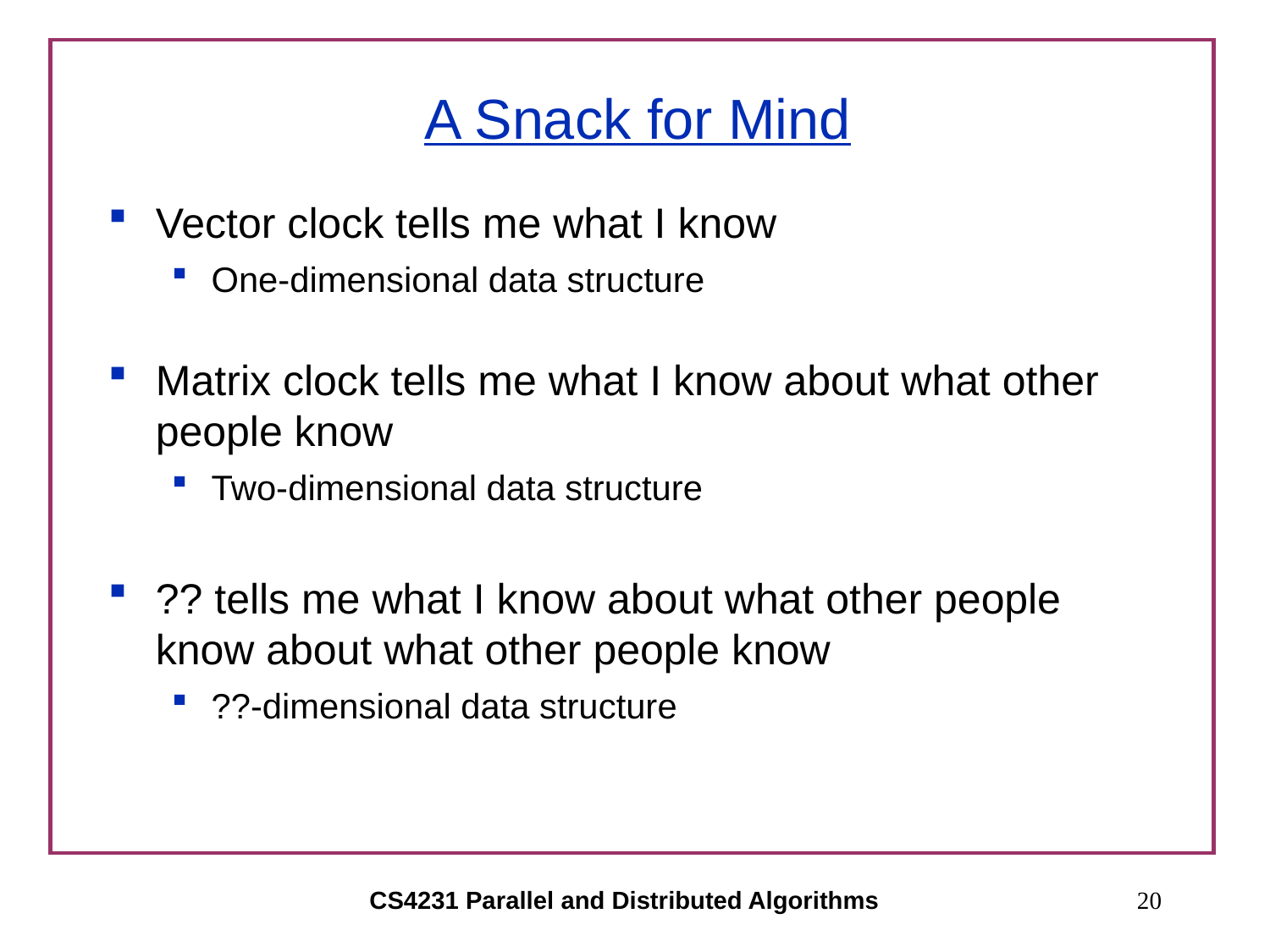

# A Snack for Mind
Vector clock tells me what I know
One-dimensional data structure

Matrix clock tells me what I know about what other people know
Two-dimensional data structure

?? tells me what I know about what other people know about what other people know
??-dimensional data structure
CS4231 Parallel and Distributed Algorithms
20